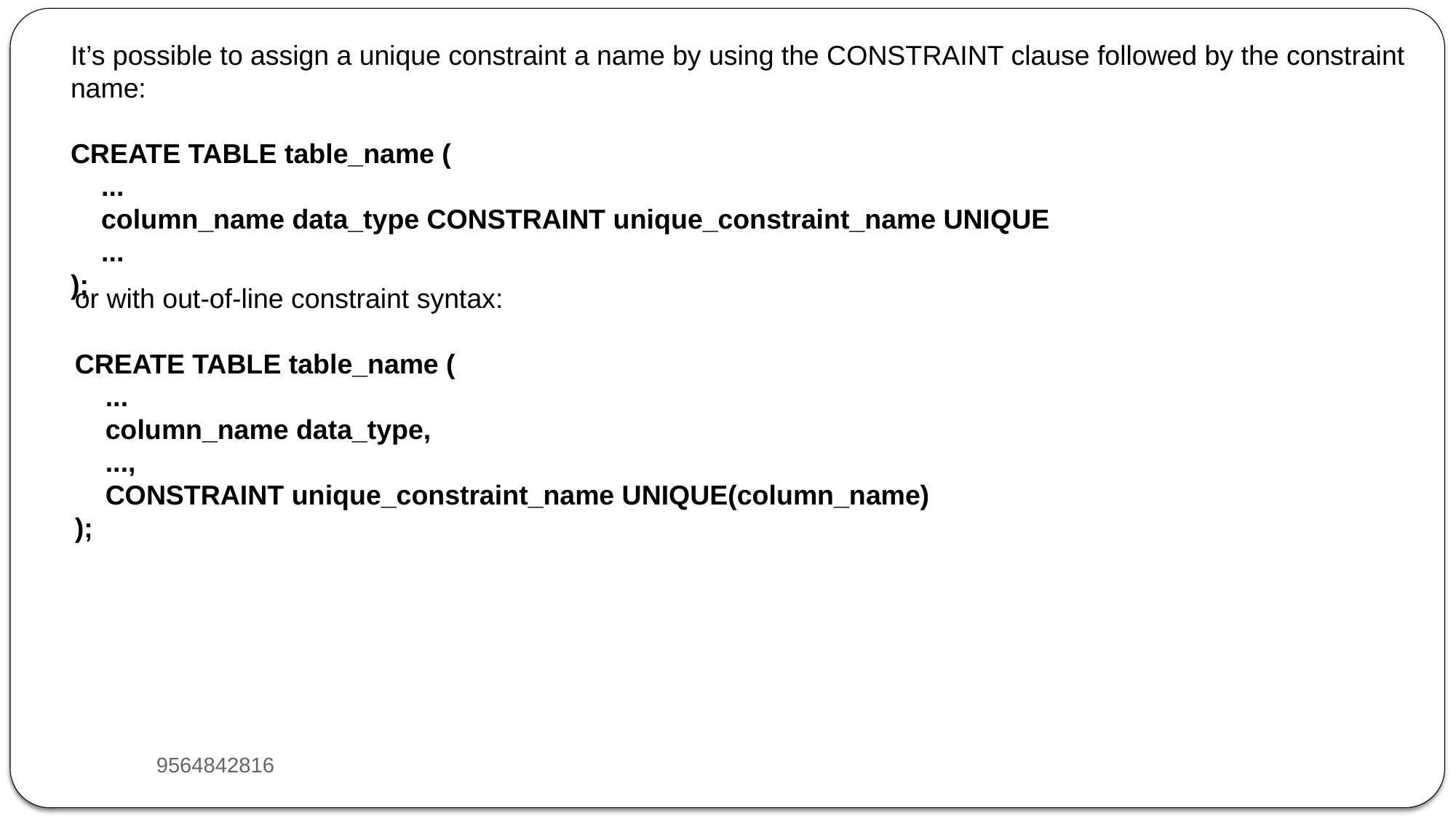

It’s possible to assign a unique constraint a name by using the CONSTRAINT clause followed by the constraint name:

CREATE TABLE table_name (
    ...
    column_name data_type CONSTRAINT unique_constraint_name UNIQUE
    ...
);
or with out-of-line constraint syntax:

CREATE TABLE table_name (
    ...
    column_name data_type,
    ...,
    CONSTRAINT unique_constraint_name UNIQUE(column_name)
);
9564842816